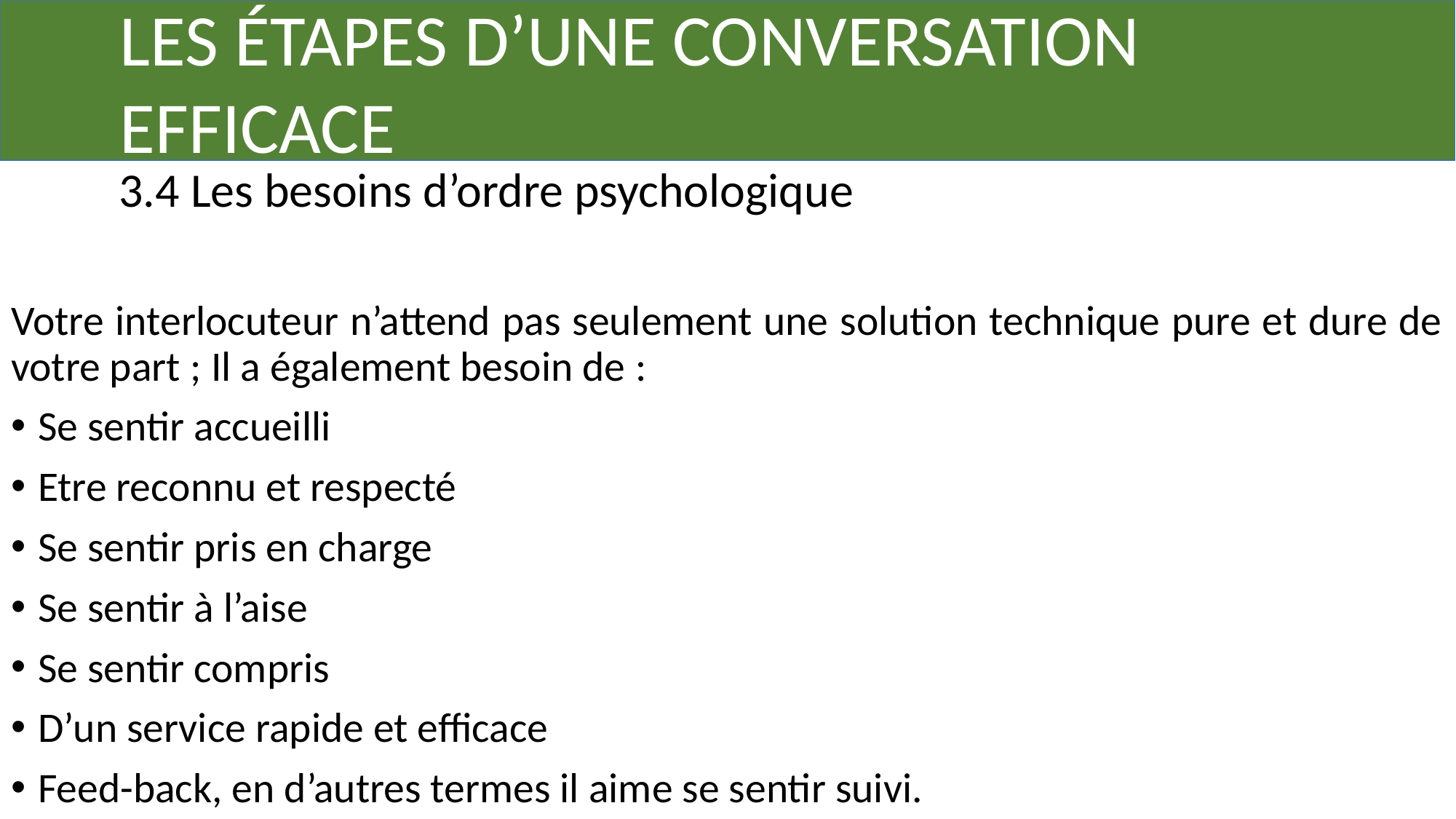

LES ÉTAPES D’UNE CONVERSATION
	EFFICACE
	3.4 Les besoins d’ordre psychologique

Votre interlocuteur n’attend pas seulement une solution technique pure et dure de votre part ; Il a également besoin de :
Se sentir accueilli
Etre reconnu et respecté
Se sentir pris en charge
Se sentir à l’aise
Se sentir compris
D’un service rapide et efficace
Feed-back, en d’autres termes il aime se sentir suivi.